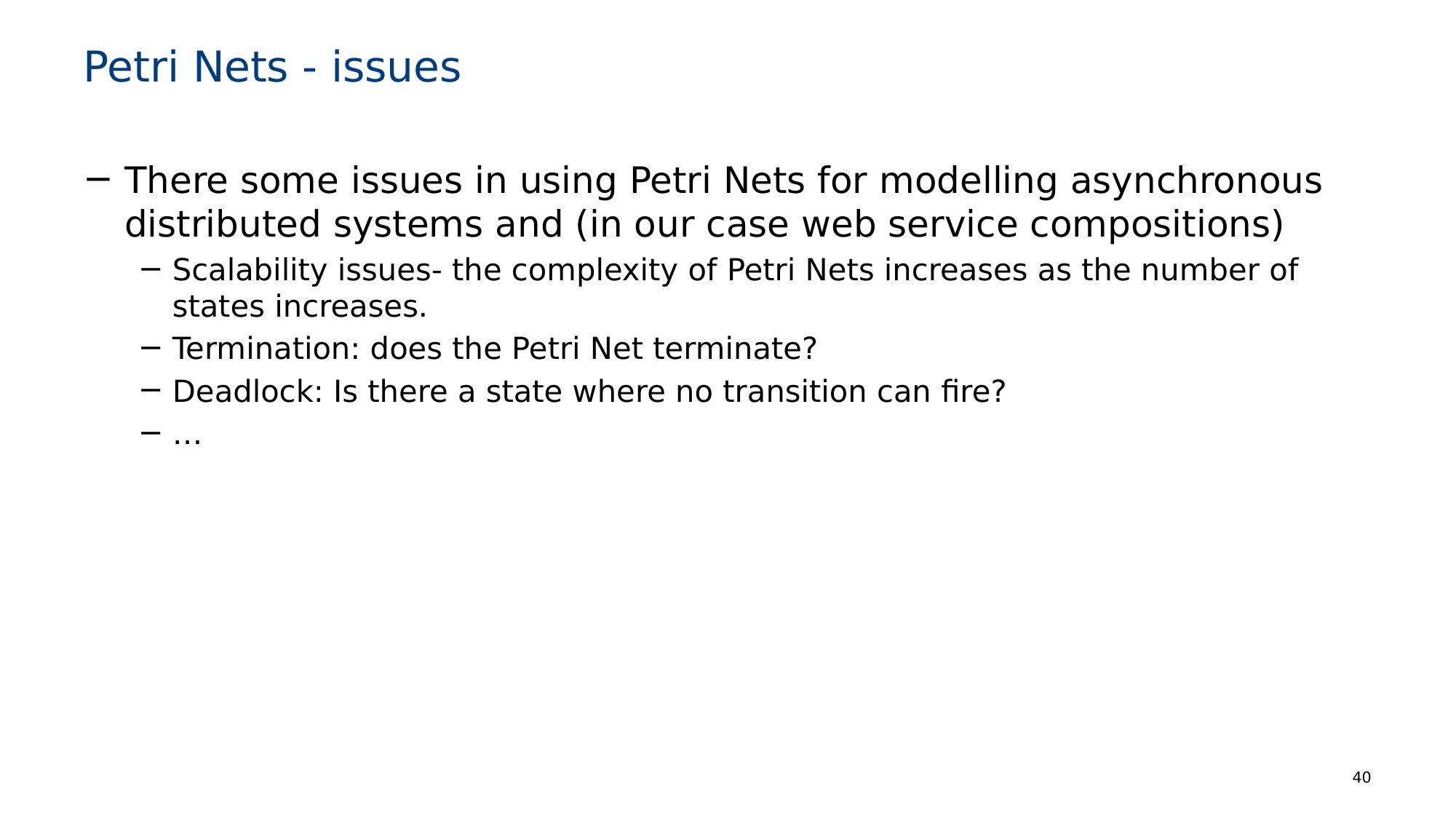

# Petri Nets - issues
There some issues in using Petri Nets for modelling asynchronous distributed systems and (in our case web service compositions)
Scalability issues- the complexity of Petri Nets increases as the number of states increases.
Termination: does the Petri Net terminate?
Deadlock: Is there a state where no transition can fire?
…
40